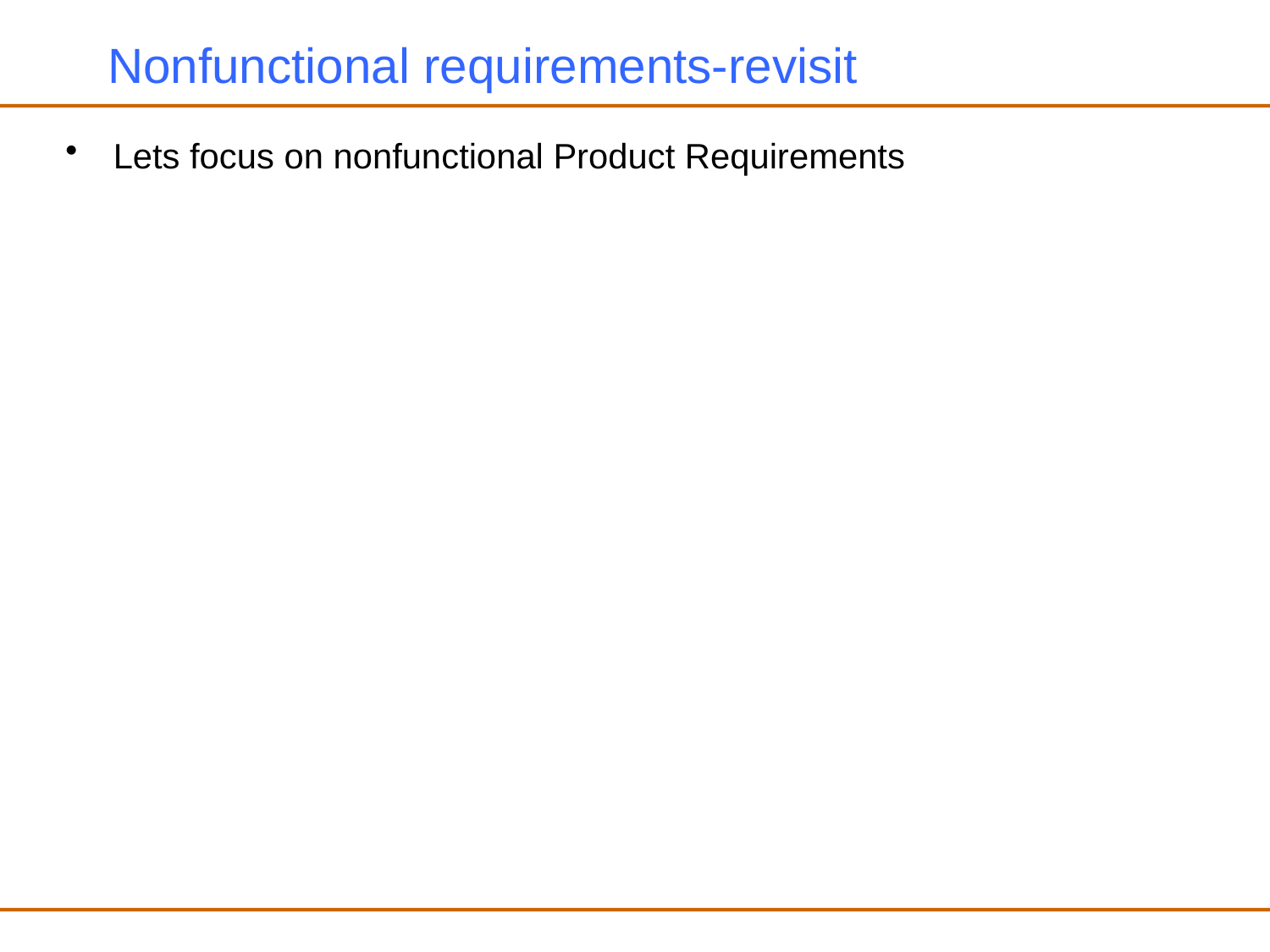

# Nonfunctional requirements-revisit
Lets focus on nonfunctional Product Requirements